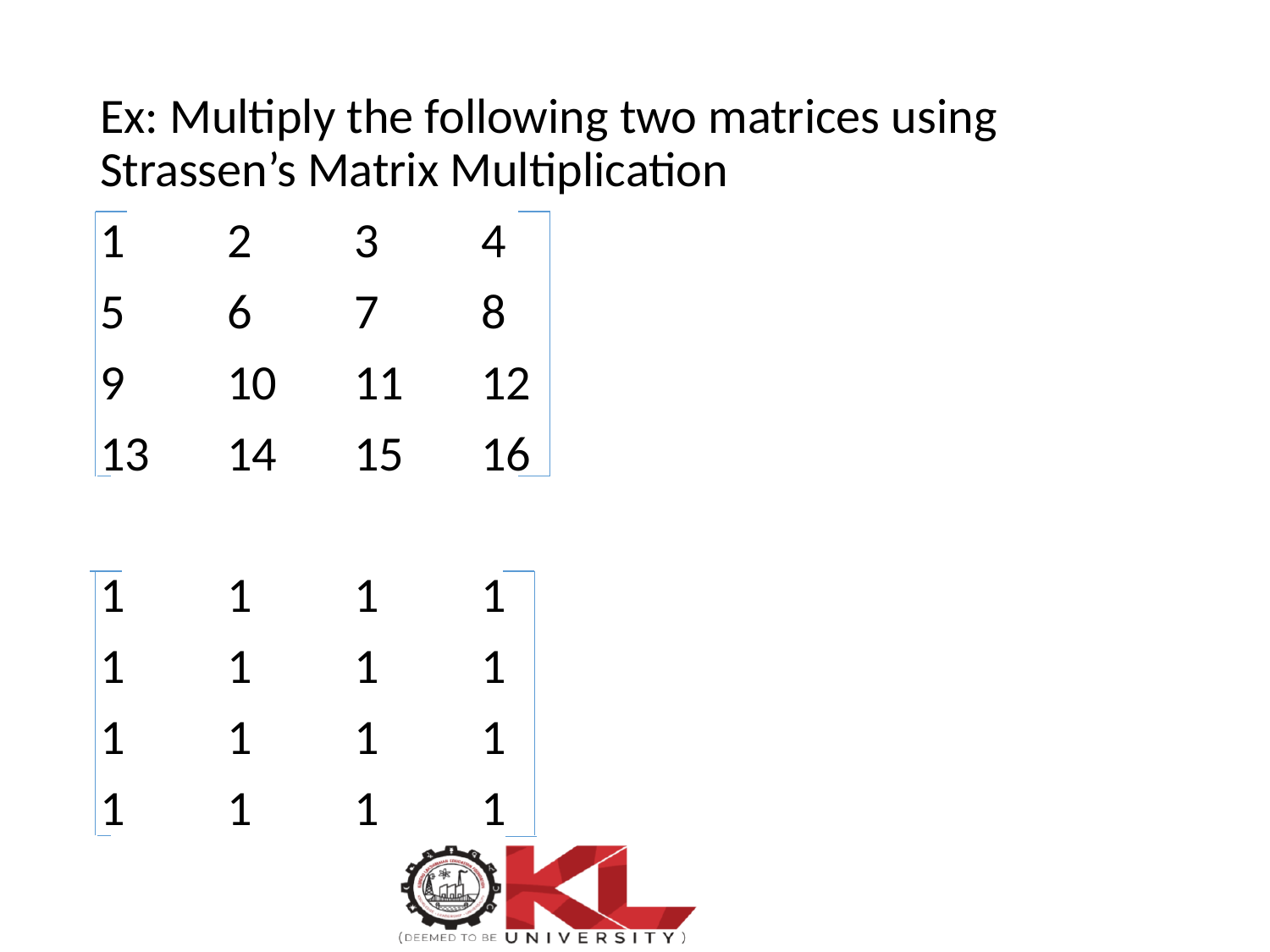

Ex: Multiply the following two matrices using Strassen’s Matrix Multiplication
1	2	3	4
5	6	7	8
9	10	11	12
13	14	15	16

1	1	1	1
1	1	1	1
1	1	1	1
1	1	1	1